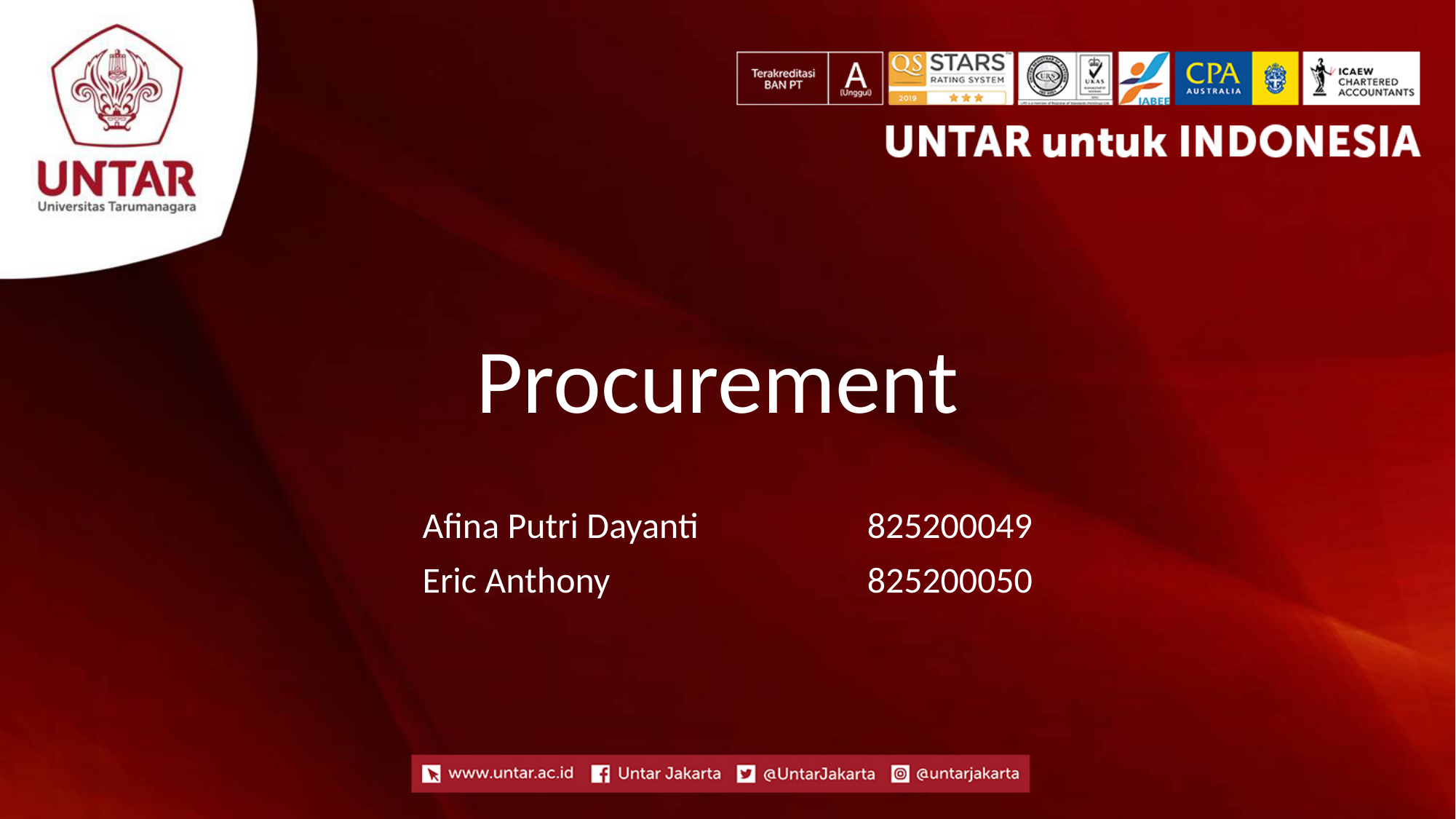

# Procurement
Afina Putri Dayanti		 825200049
Eric Anthony			 825200050